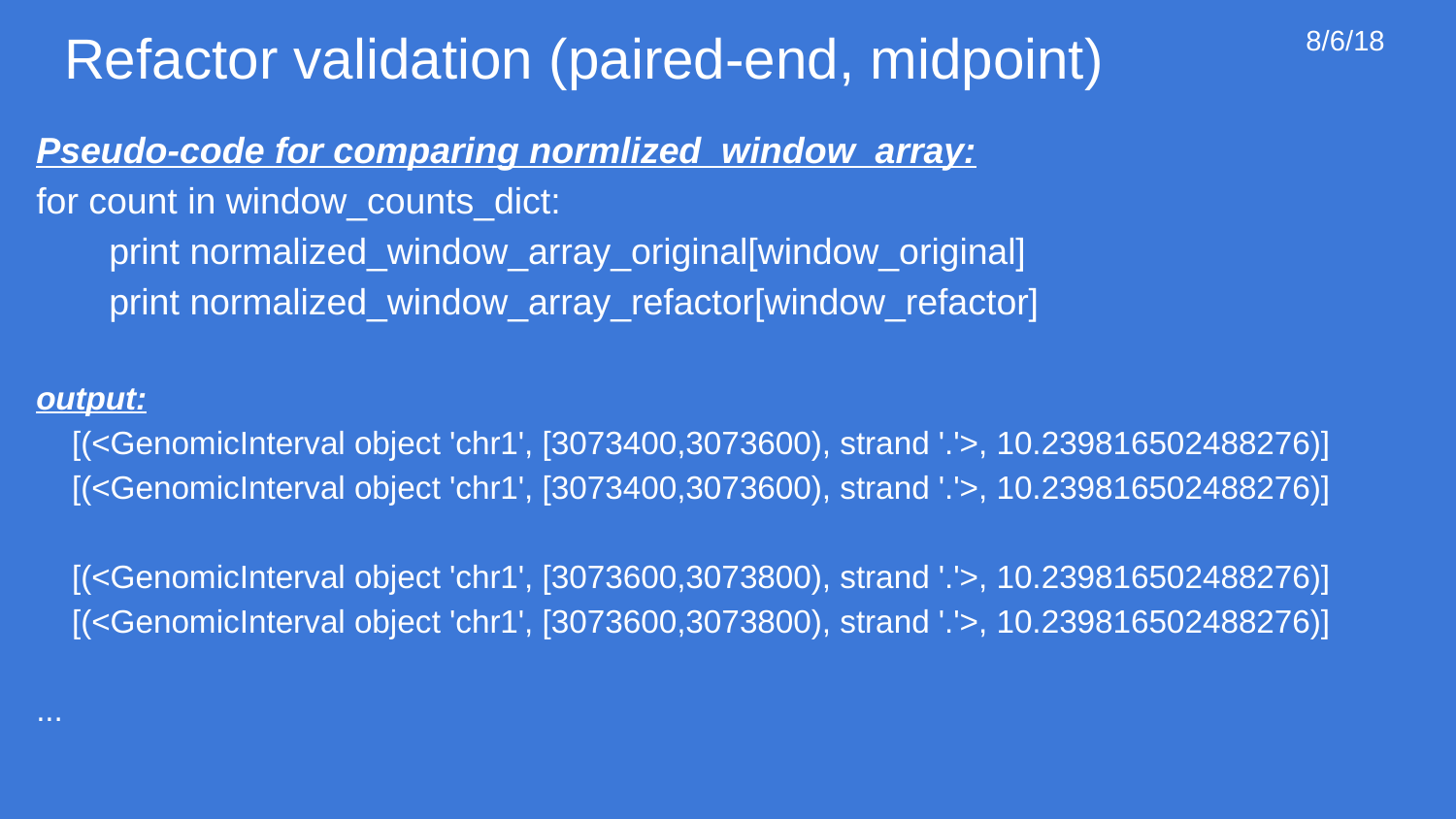

# Refactor validation (paired-end, midpoint)
8/6/18
Pseudo-code for comparing normlized_window_array:
for count in window_counts_dict:
print normalized_window_array_original[window_original]
print normalized_window_array_refactor[window_refactor]

output:
    [(<GenomicInterval object 'chr1', [3073400,3073600), strand '.'>, 10.239816502488276)]
    [(<GenomicInterval object 'chr1', [3073400,3073600), strand '.'>, 10.239816502488276)]

    [(<GenomicInterval object 'chr1', [3073600,3073800), strand '.'>, 10.239816502488276)]
    [(<GenomicInterval object 'chr1', [3073600,3073800), strand '.'>, 10.239816502488276)]

...